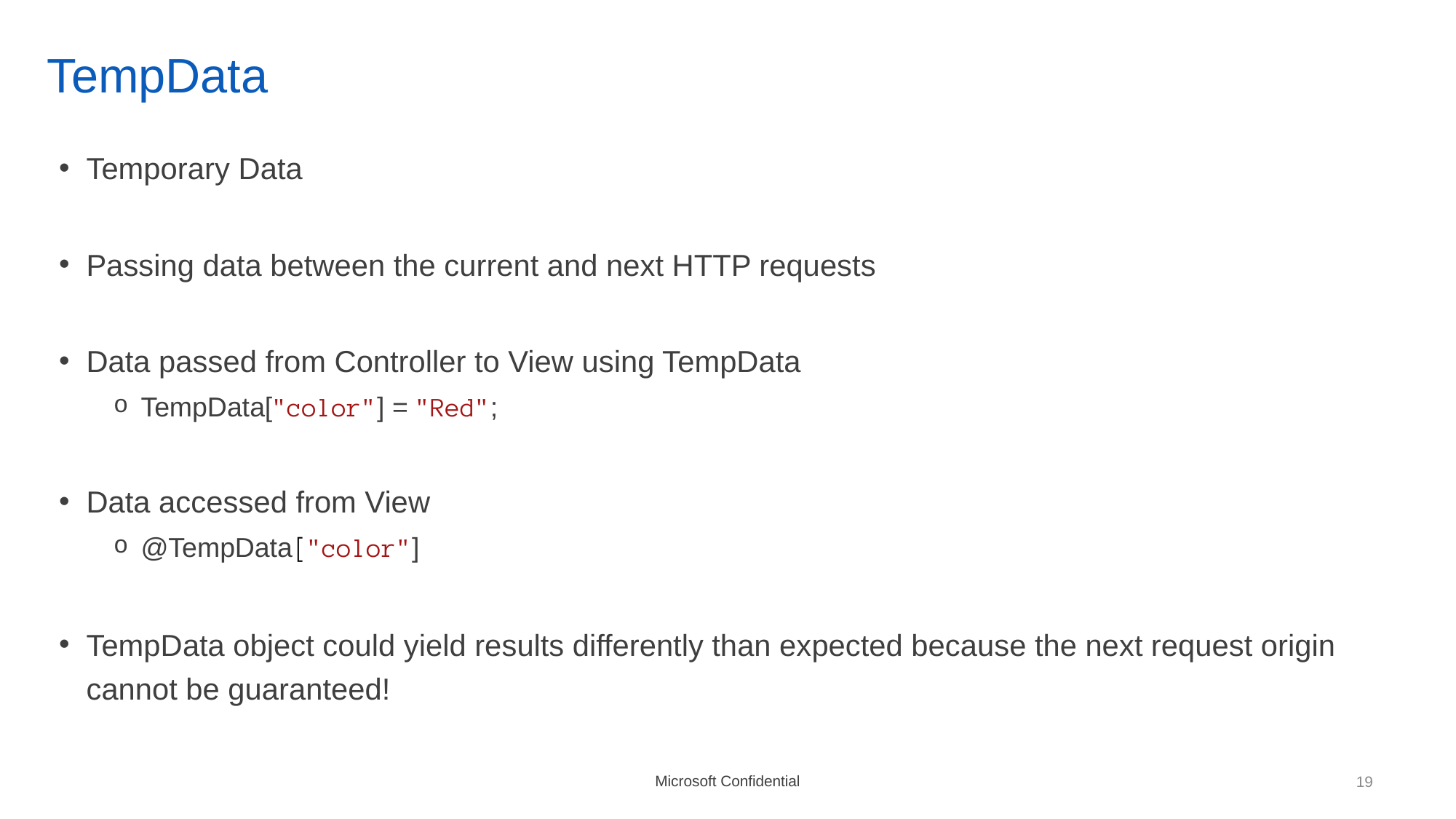

# TempData
Temporary Data

Passing data between the current and next HTTP requests

Data passed from Controller to View using TempData
TempData["color"] = "Red";

Data accessed from View
@TempData["color"]

TempData object could yield results differently than expected because the next request origin cannot be guaranteed!
19